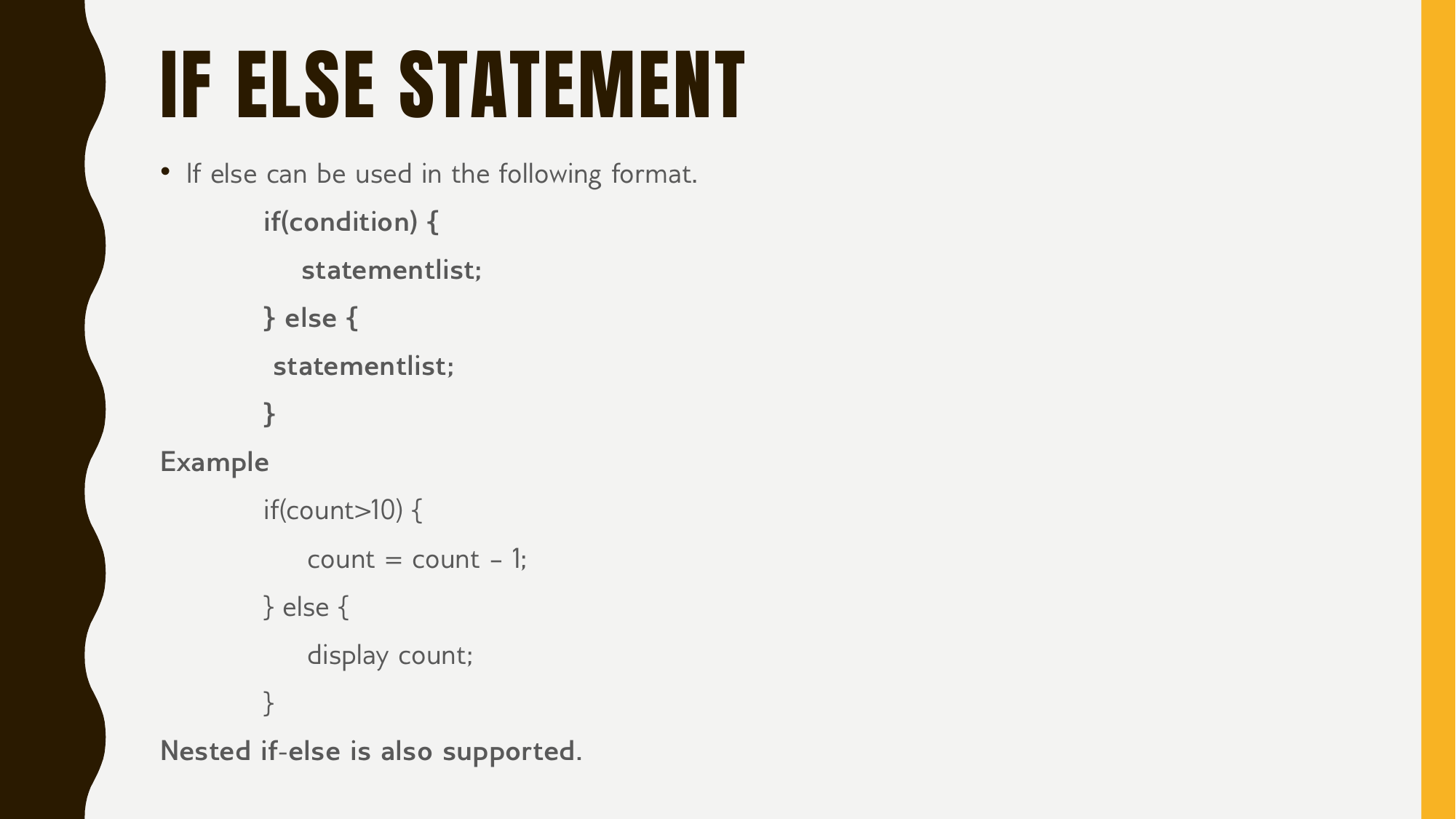

# If else statement
If else can be used in the following format.
	if(condition) {
	    statementlist;
	} else {
	 statementlist;
	}
Example
	if(count>10) {
	     count = count – 1;
	} else {
	     display count;
	}
Nested if-else is also supported.